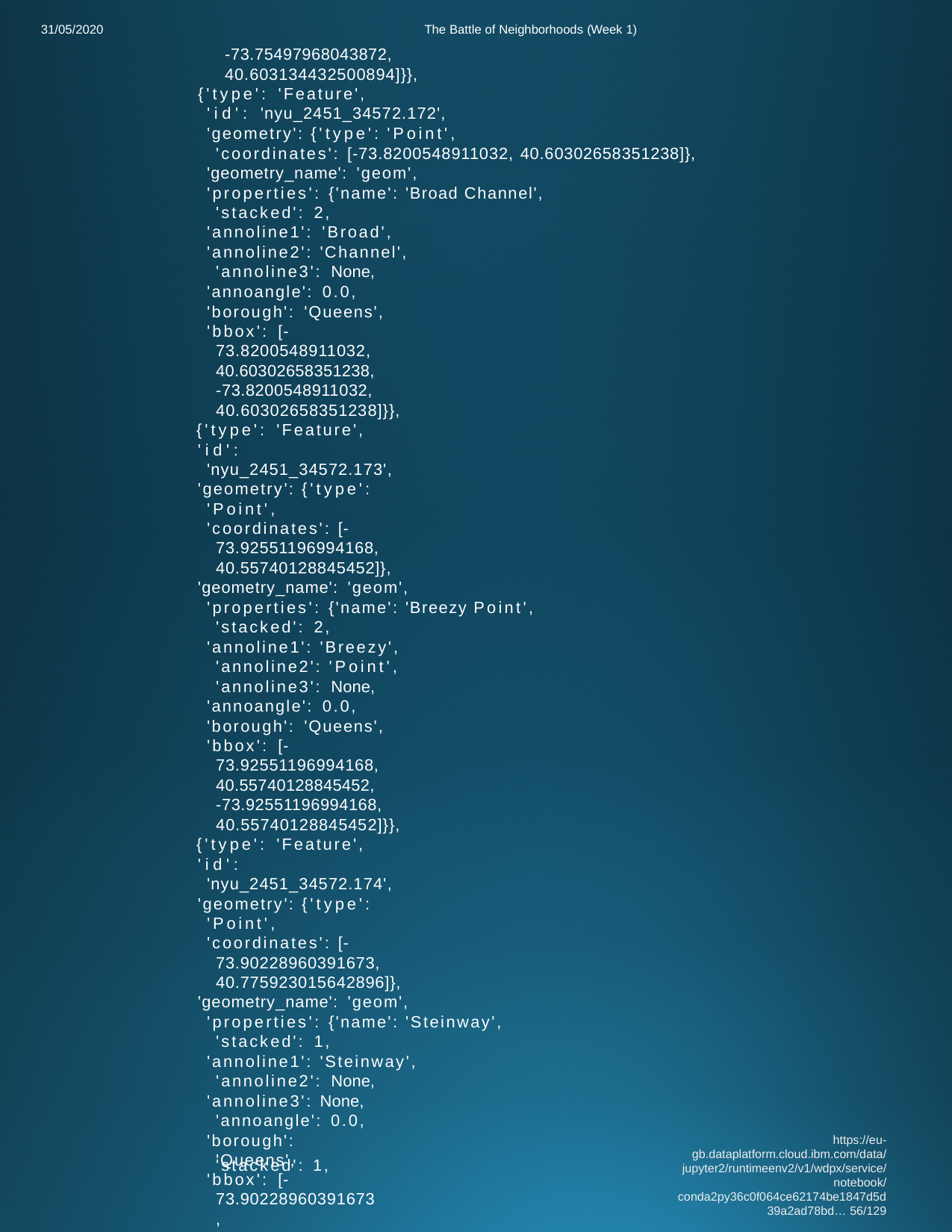

31/05/2020
The Battle of Neighborhoods (Week 1)
-73.75497968043872,
40.603134432500894]}},
{'type': 'Feature',
'id': 'nyu_2451_34572.172',
'geometry': {'type': 'Point',
'coordinates': [-73.8200548911032, 40.60302658351238]},
'geometry_name': 'geom',
'properties': {'name': 'Broad Channel',  'stacked': 2,
'annoline1': 'Broad',
'annoline2': 'Channel',  'annoline3': None,
'annoangle': 0.0,
'borough': 'Queens',
'bbox': [-73.8200548911032,
40.60302658351238,
-73.8200548911032,
40.60302658351238]}},
{'type': 'Feature',
'id': 'nyu_2451_34572.173',
'geometry': {'type': 'Point',
'coordinates': [-73.92551196994168, 40.55740128845452]},
'geometry_name': 'geom',
'properties': {'name': 'Breezy Point',  'stacked': 2,
'annoline1': 'Breezy',  'annoline2': 'Point',  'annoline3': None,
'annoangle': 0.0,
'borough': 'Queens',
'bbox': [-73.92551196994168,
40.55740128845452,
-73.92551196994168,
40.55740128845452]}},
{'type': 'Feature',
'id': 'nyu_2451_34572.174',
'geometry': {'type': 'Point',
'coordinates': [-73.90228960391673, 40.775923015642896]},
'geometry_name': 'geom',
'properties': {'name': 'Steinway',  'stacked': 1,
'annoline1': 'Steinway',  'annoline2': None,
'annoline3': None,  'annoangle': 0.0,
'borough': 'Queens',
'bbox': [-73.90228960391673,
40.775923015642896,
-73.90228960391673,
40.775923015642896]}},
{'type': 'Feature',
'id': 'nyu_2451_34572.175',
'geometry': {'type': 'Point',
'coordinates': [-73.80436451720988, 40.79278140360048]},
'geometry_name': 'geom',
'properties': {'name': 'Beechhurst',
https://eu-gb.dataplatform.cloud.ibm.com/data/jupyter2/runtimeenv2/v1/wdpx/service/notebook/conda2py36c0f064ce62174be1847d5d39a2ad78bd… 56/129
'stacked': 1,